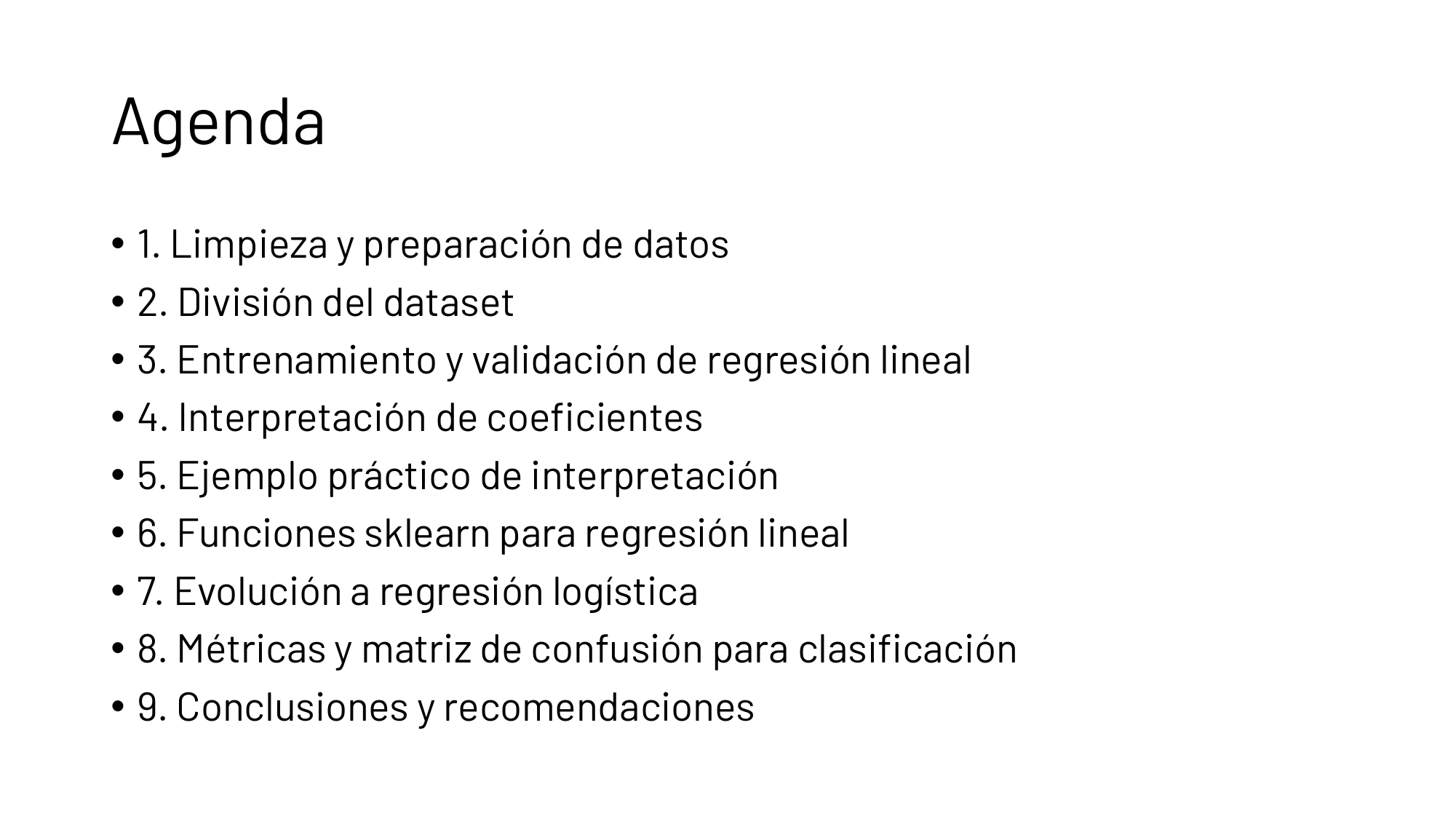

# Agenda
1. Limpieza y preparación de datos
2. División del dataset
3. Entrenamiento y validación de regresión lineal
4. Interpretación de coeficientes
5. Ejemplo práctico de interpretación
6. Funciones sklearn para regresión lineal
7. Evolución a regresión logística
8. Métricas y matriz de confusión para clasificación
9. Conclusiones y recomendaciones